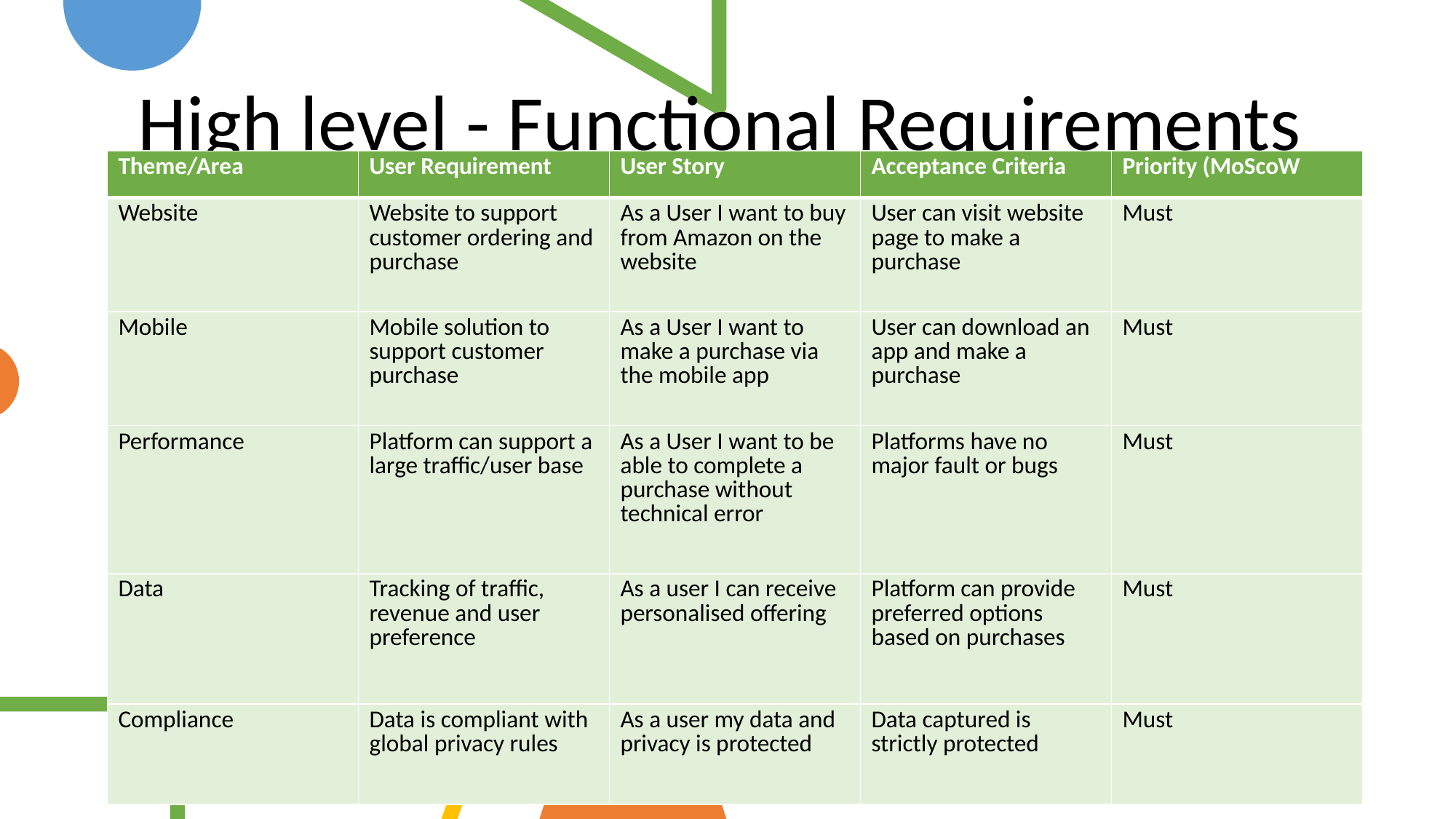

High level - Functional Requirements
| Theme/Area | User Requirement | User Story | Acceptance Criteria | Priority (MoScoW |
| --- | --- | --- | --- | --- |
| Website | Website to support customer ordering and purchase | As a User I want to buy from Amazon on the website | User can visit website page to make a purchase | Must |
| Mobile | Mobile solution to support customer purchase | As a User I want to make a purchase via the mobile app | User can download an app and make a purchase | Must |
| Performance | Platform can support a large traffic/user base | As a User I want to be able to complete a purchase without technical error | Platforms have no major fault or bugs | Must |
| Data | Tracking of traffic, revenue and user preference | As a user I can receive personalised offering | Platform can provide preferred options based on purchases | Must |
| Compliance | Data is compliant with global privacy rules | As a user my data and privacy is protected | Data captured is strictly protected | Must |